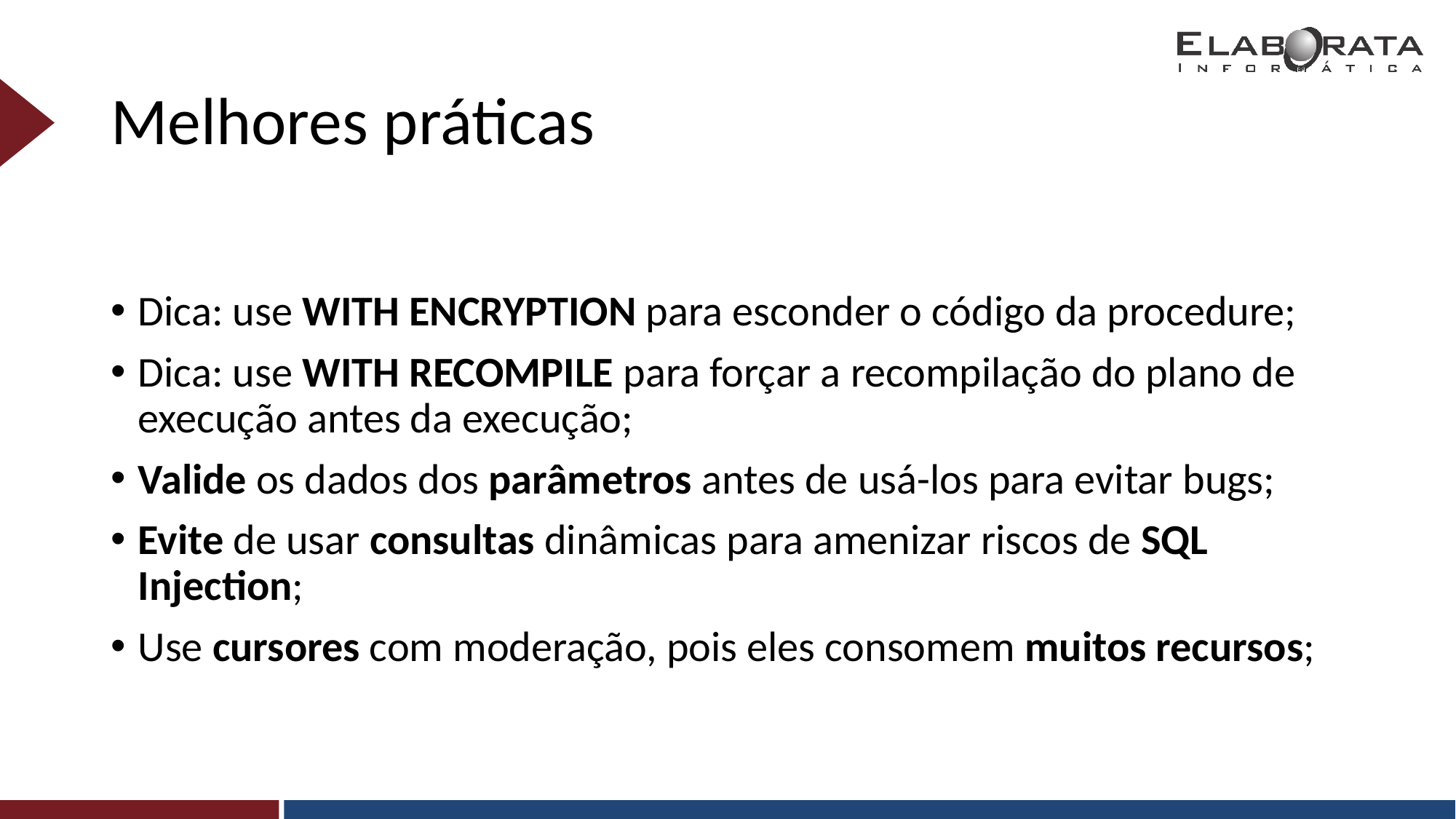

# Melhores práticas

Dica: use WITH ENCRYPTION para esconder o código da procedure;
Dica: use WITH RECOMPILE para forçar a recompilação do plano de execução antes da execução;
Valide os dados dos parâmetros antes de usá-los para evitar bugs;
Evite de usar consultas dinâmicas para amenizar riscos de SQL Injection;
Use cursores com moderação, pois eles consomem muitos recursos;